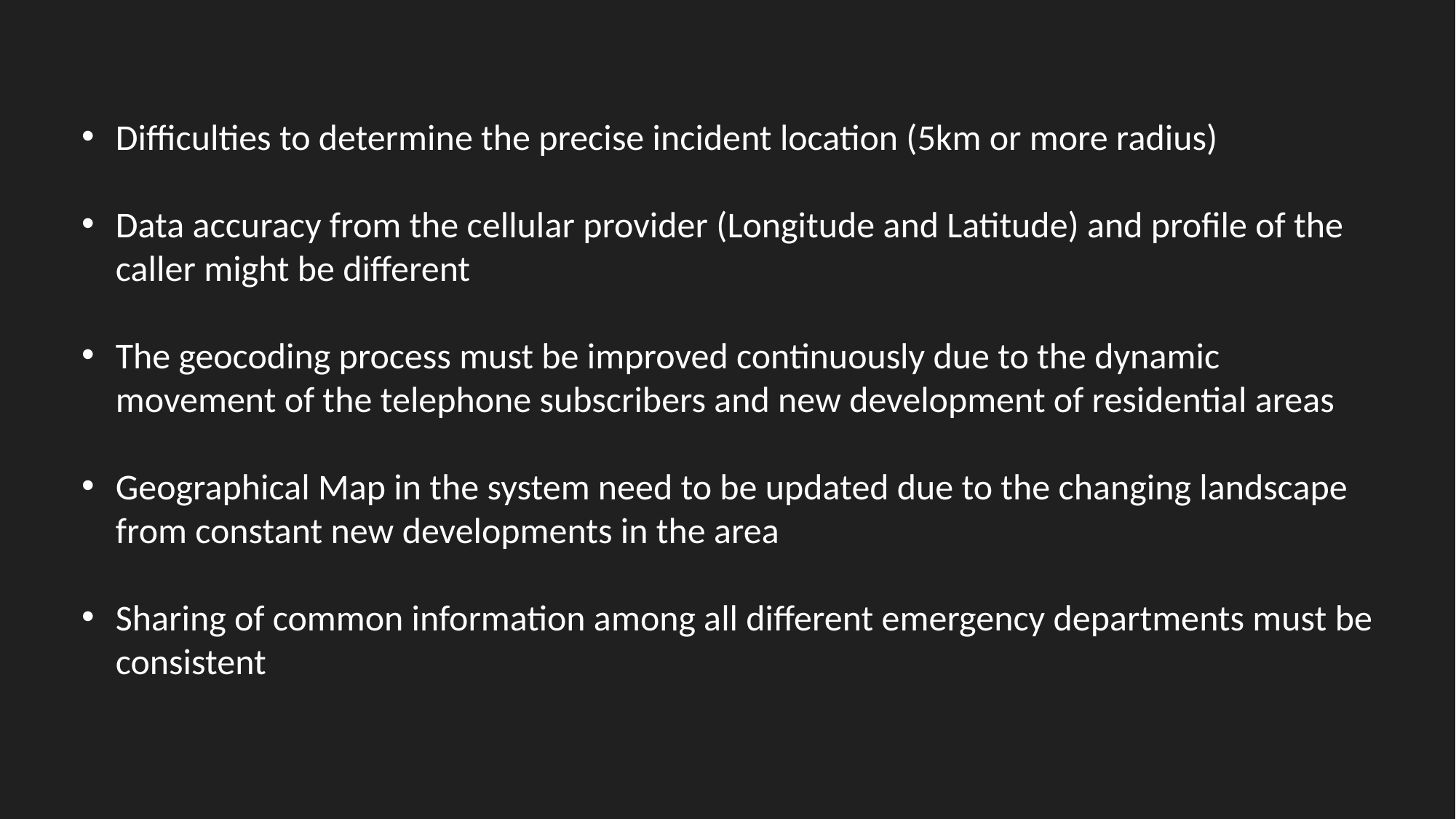

Difficulties to determine the precise incident location (5km or more radius)

Data accuracy from the cellular provider (Longitude and Latitude) and profile of the caller might be different

The geocoding process must be improved continuously due to the dynamic movement of the telephone subscribers and new development of residential areas

Geographical Map in the system need to be updated due to the changing landscape from constant new developments in the area

Sharing of common information among all different emergency departments must be consistent